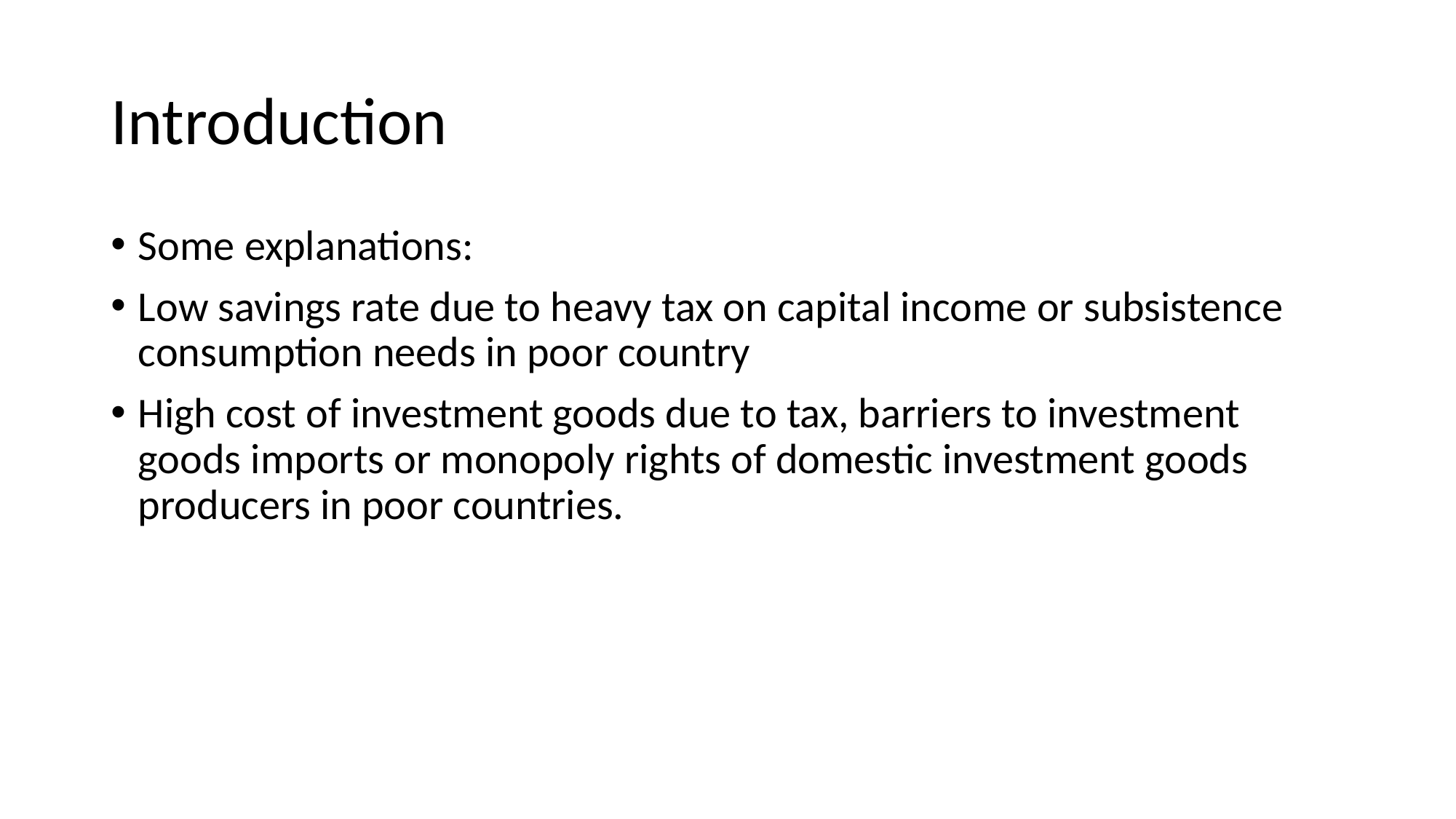

# Introduction
Some explanations:
Low savings rate due to heavy tax on capital income or subsistence consumption needs in poor country
High cost of investment goods due to tax, barriers to investment goods imports or monopoly rights of domestic investment goods producers in poor countries.